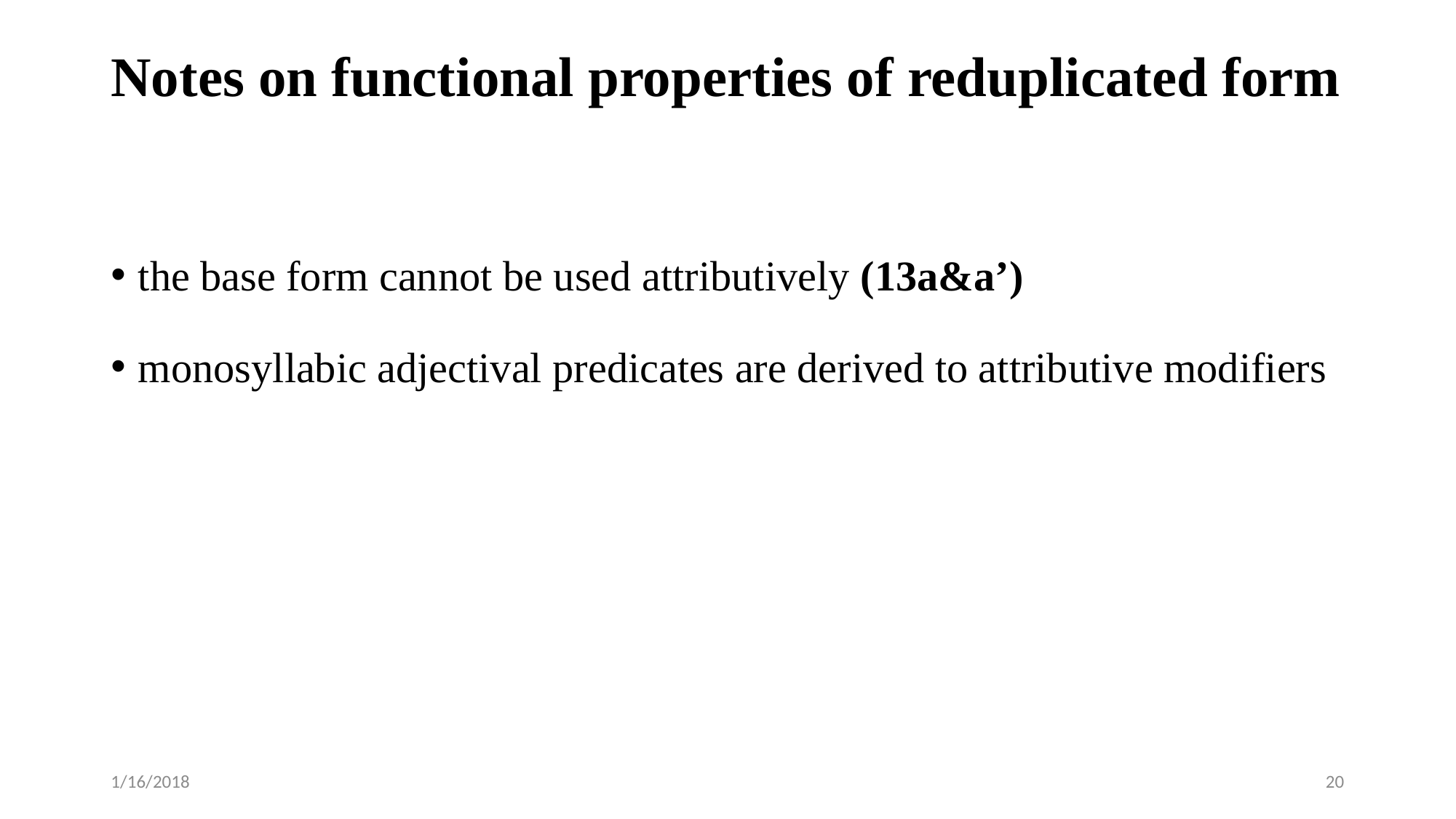

# Notes on functional properties of reduplicated form
the base form cannot be used attributively (13a&a’)
monosyllabic adjectival predicates are derived to attributive modifiers
1/16/2018
20